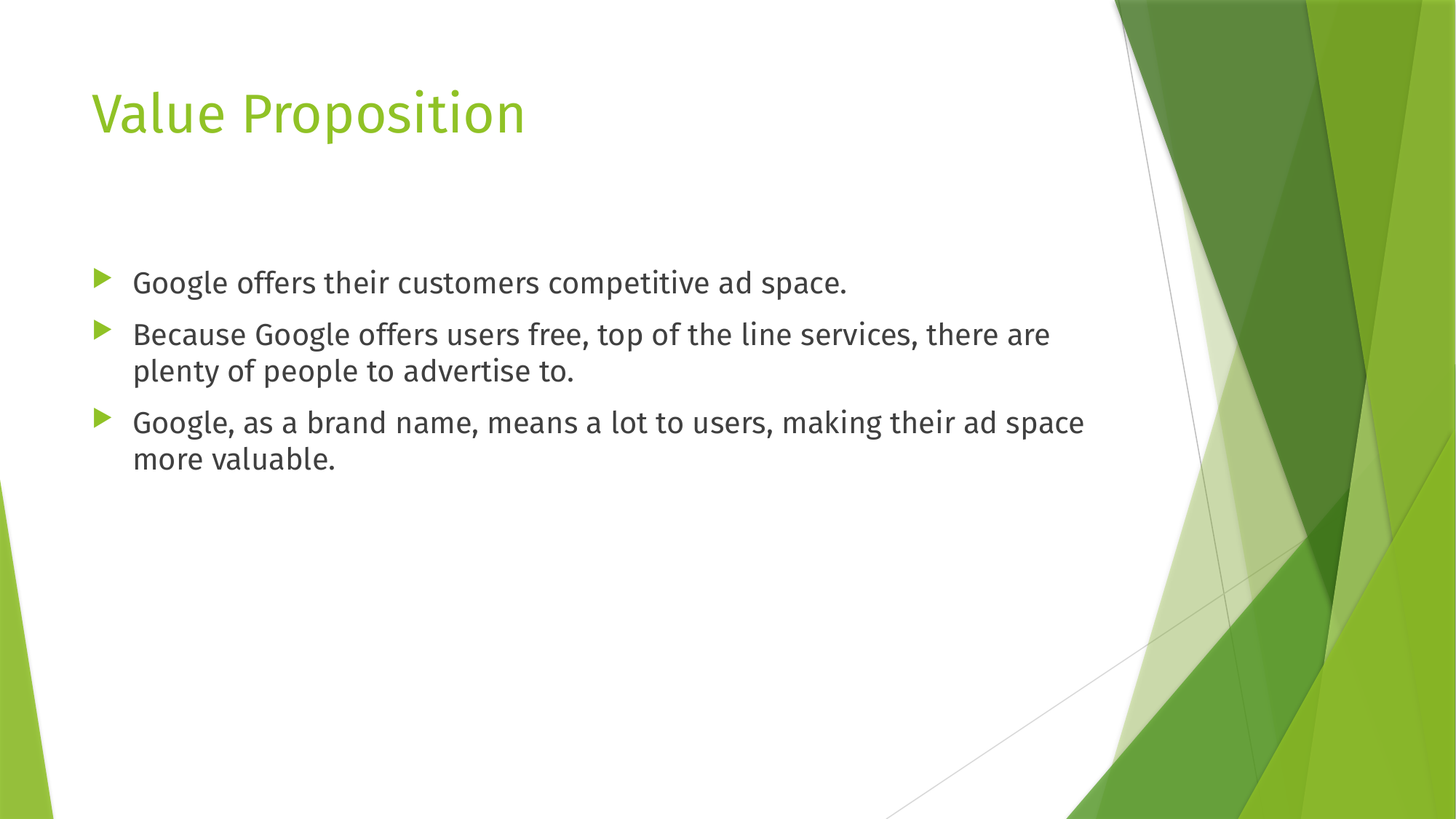

# Value Proposition
Google offers their customers competitive ad space.
Because Google offers users free, top of the line services, there are plenty of people to advertise to.
Google, as a brand name, means a lot to users, making their ad space more valuable.